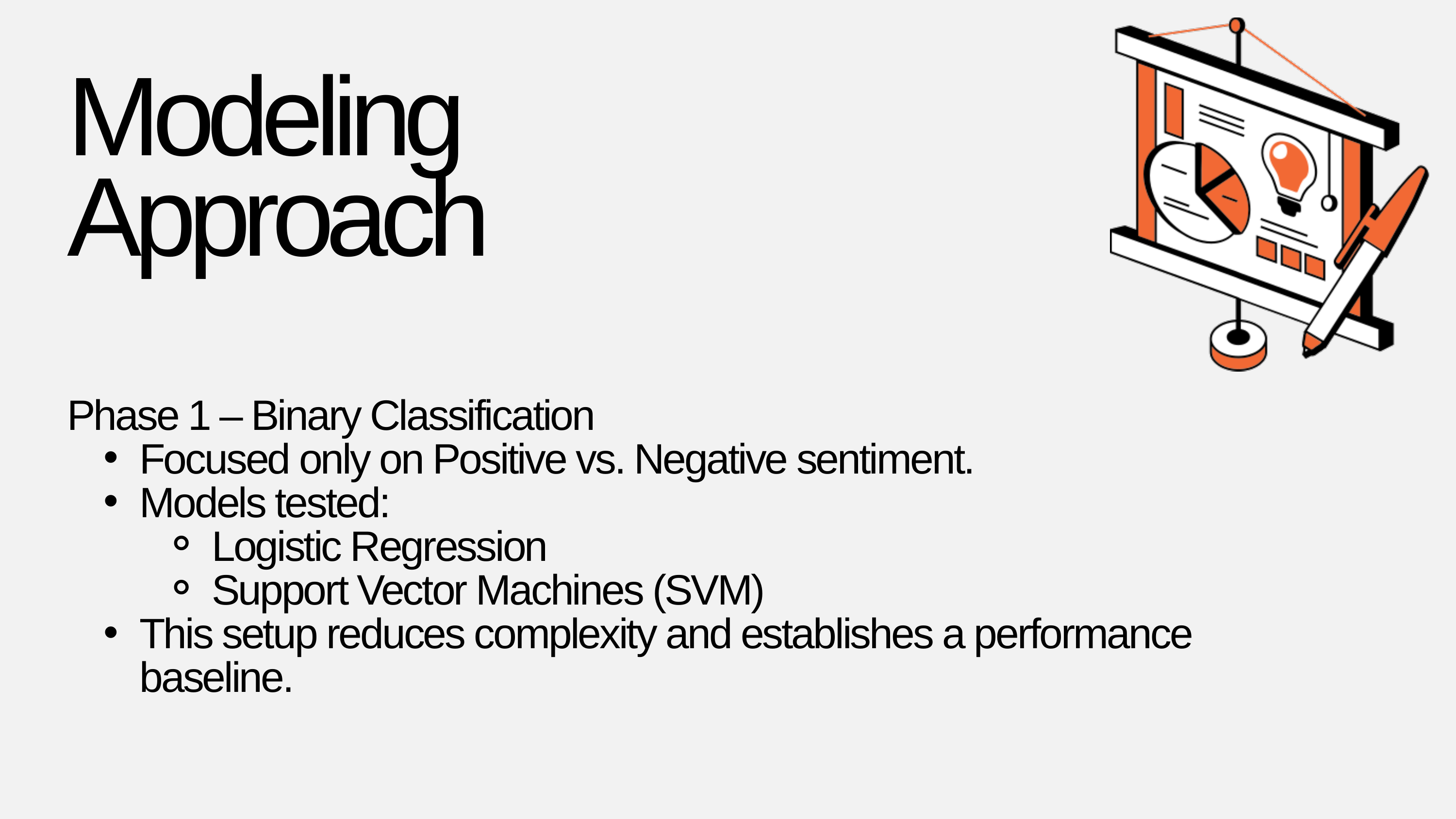

Modeling Approach
Phase 1 – Binary Classification
Focused only on Positive vs. Negative sentiment.
Models tested:
Logistic Regression
Support Vector Machines (SVM)
This setup reduces complexity and establishes a performance baseline.